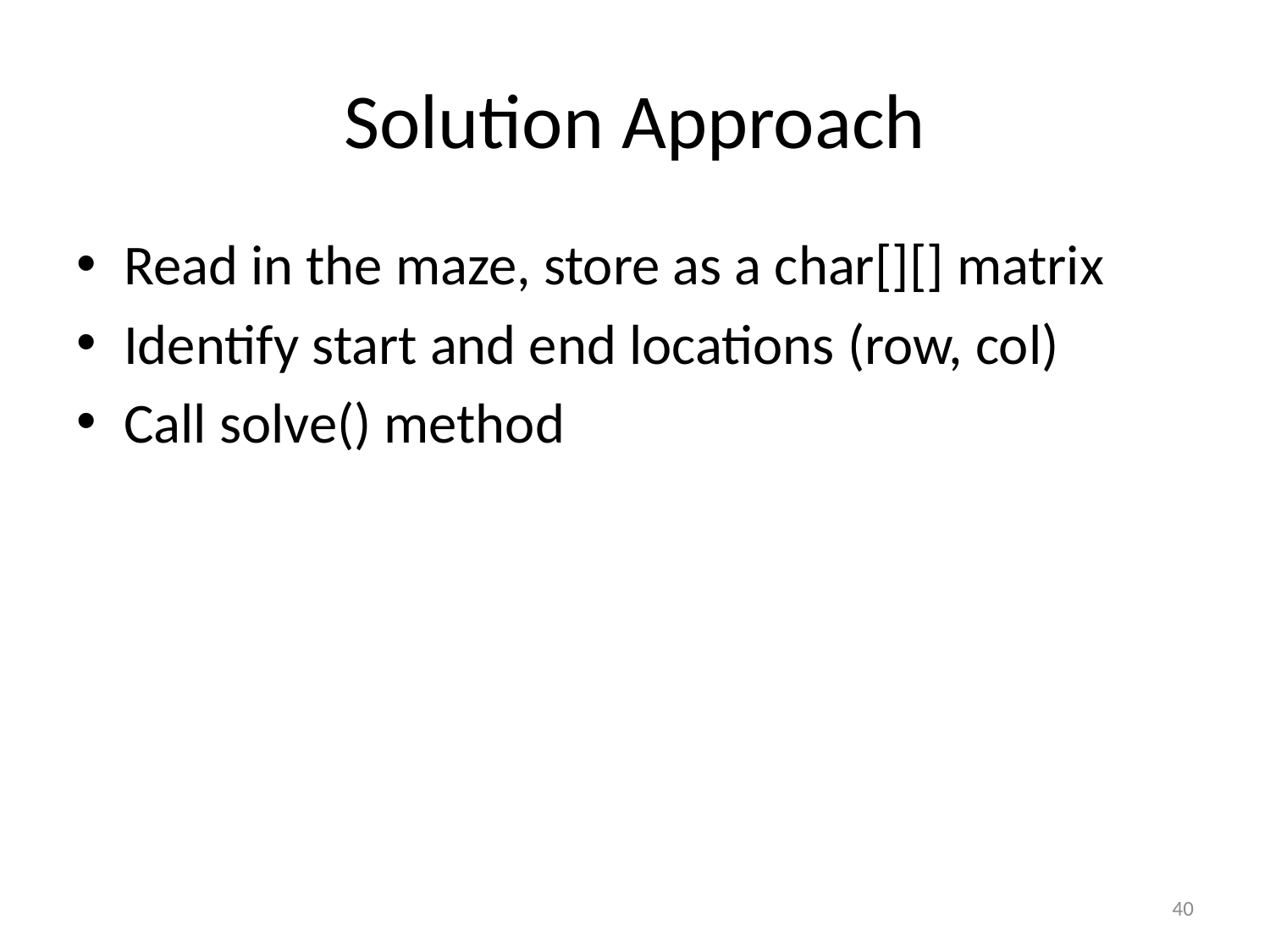

# Solution Approach
Read in the maze, store as a char[][] matrix
Identify start and end locations (row, col)
Call solve() method
40